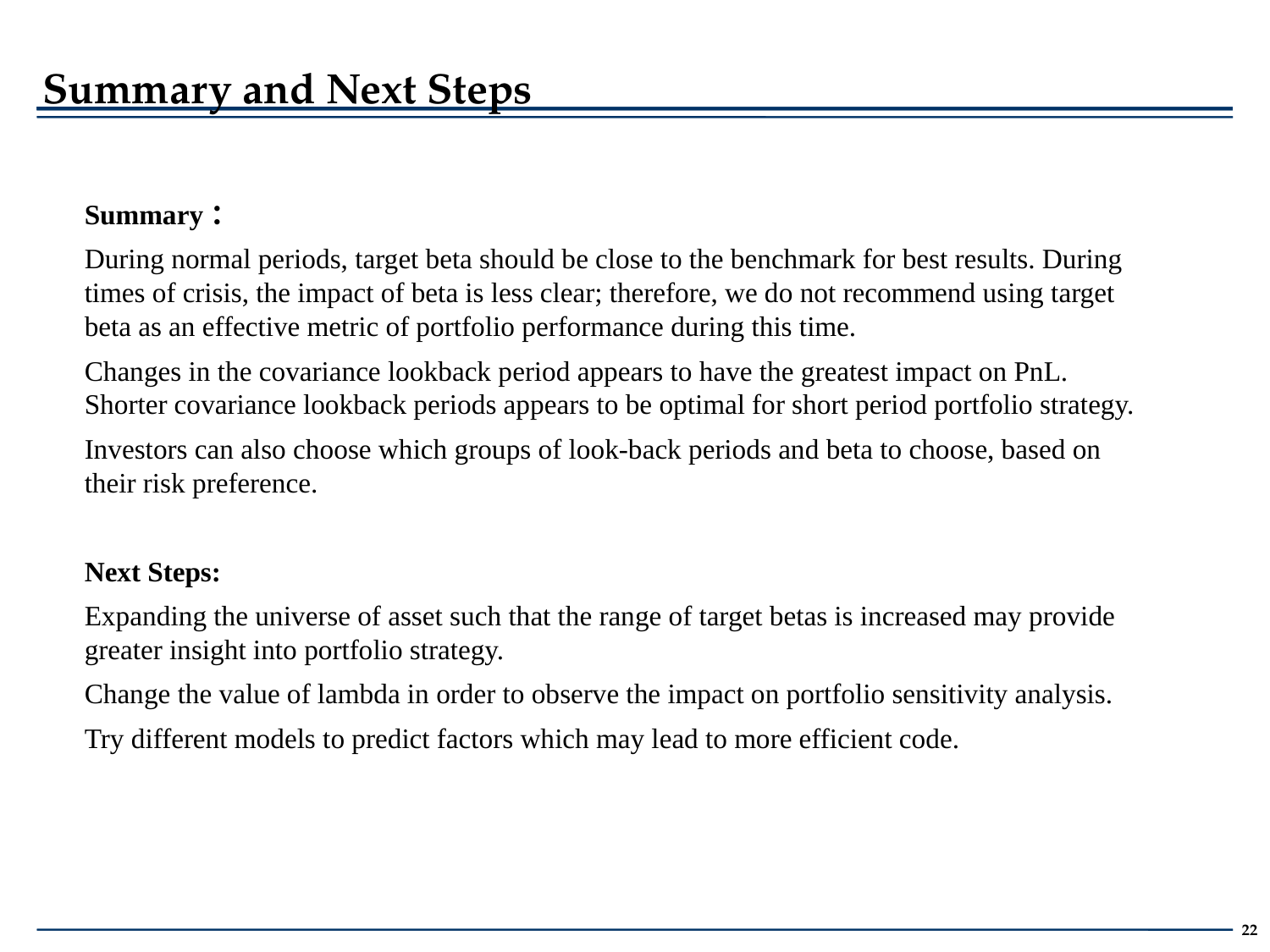

Summary and Next Steps

Summary：
During normal periods, target beta should be close to the benchmark for best results. During times of crisis, the impact of beta is less clear; therefore, we do not recommend using target beta as an effective metric of portfolio performance during this time.
Changes in the covariance lookback period appears to have the greatest impact on PnL. Shorter covariance lookback periods appears to be optimal for short period portfolio strategy.
Investors can also choose which groups of look-back periods and beta to choose, based on their risk preference.

Next Steps:
Expanding the universe of asset such that the range of target betas is increased may provide greater insight into portfolio strategy.
Change the value of lambda in order to observe the impact on portfolio sensitivity analysis.
Try different models to predict factors which may lead to more efficient code.